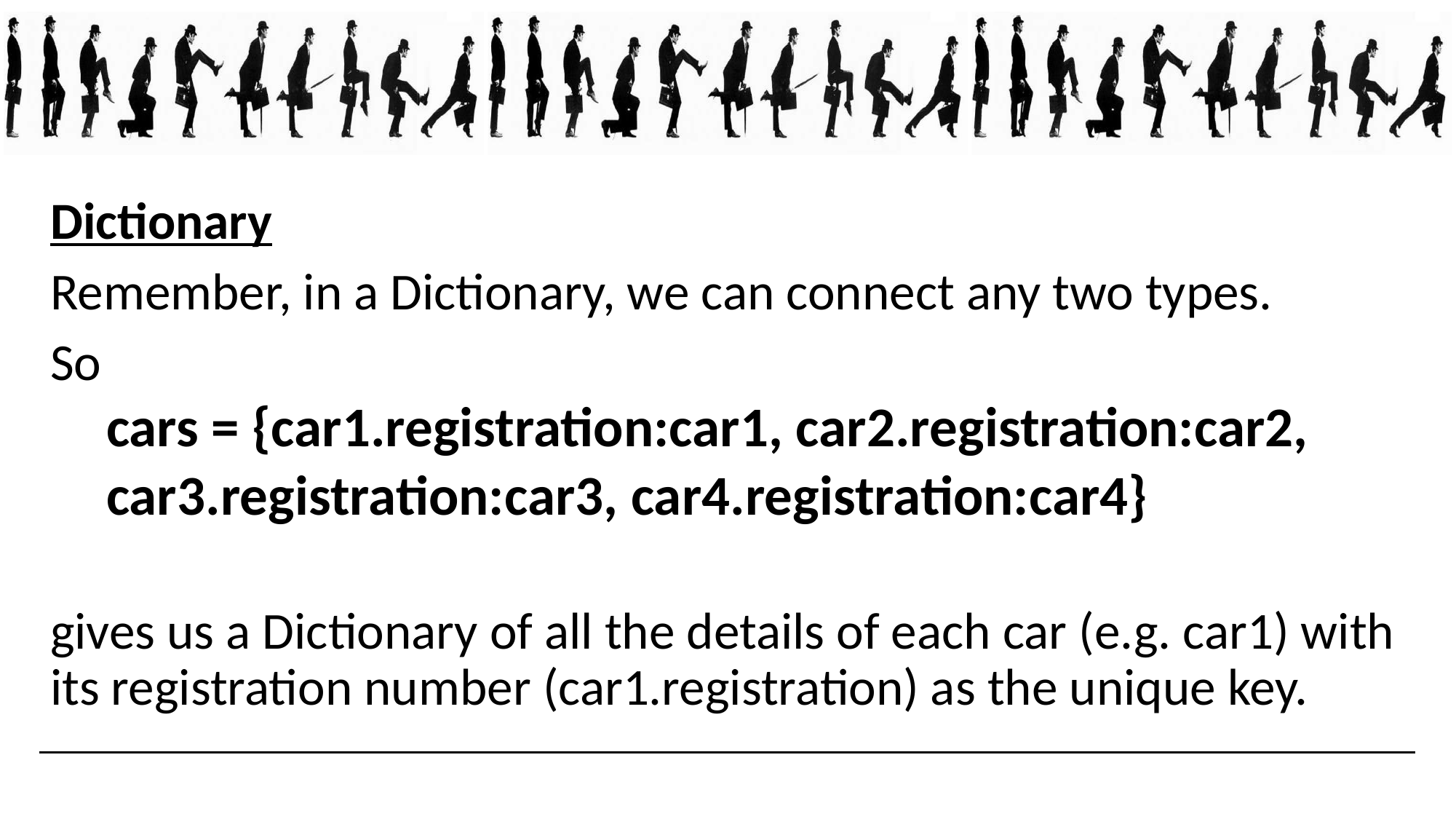

Dictionary
Remember, in a Dictionary, we can connect any two types.
So
cars = {car1.registration:car1, car2.registration:car2,
			car3.registration:car3, car4.registration:car4}

gives us a Dictionary of all the details of each car (e.g. car1) with its registration number (car1.registration) as the unique key.